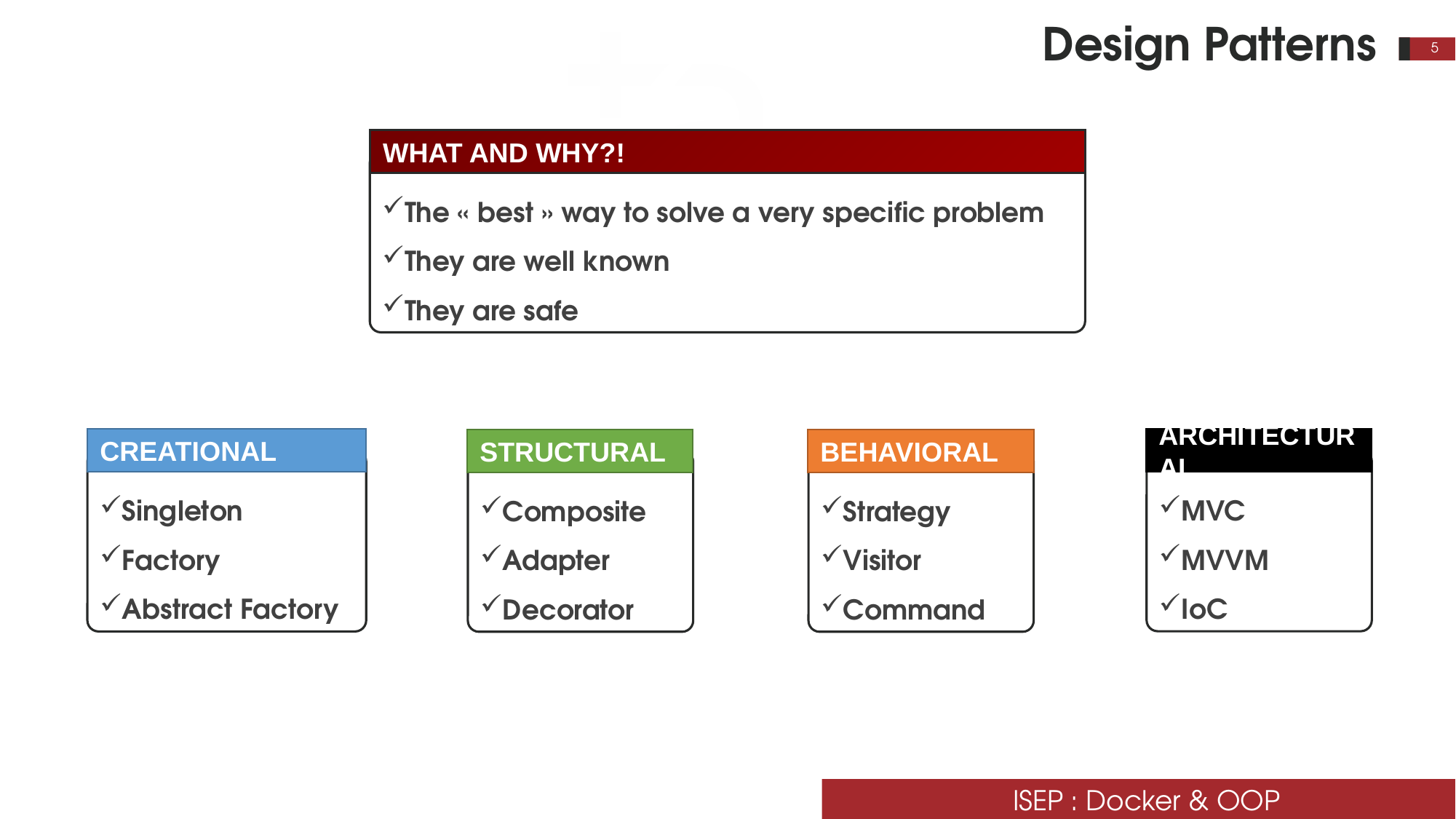

# Design Patterns
5
What and Why?!

The « best » way to solve a very specific problem
They are well known
They are safe

Architectural
Creational
Structural
Behavioral

MVC
MVVM
IoC

Singleton
Factory
Abstract Factory

Composite
Adapter
Decorator

Strategy
Visitor
Command

ISEP : Docker & OOP